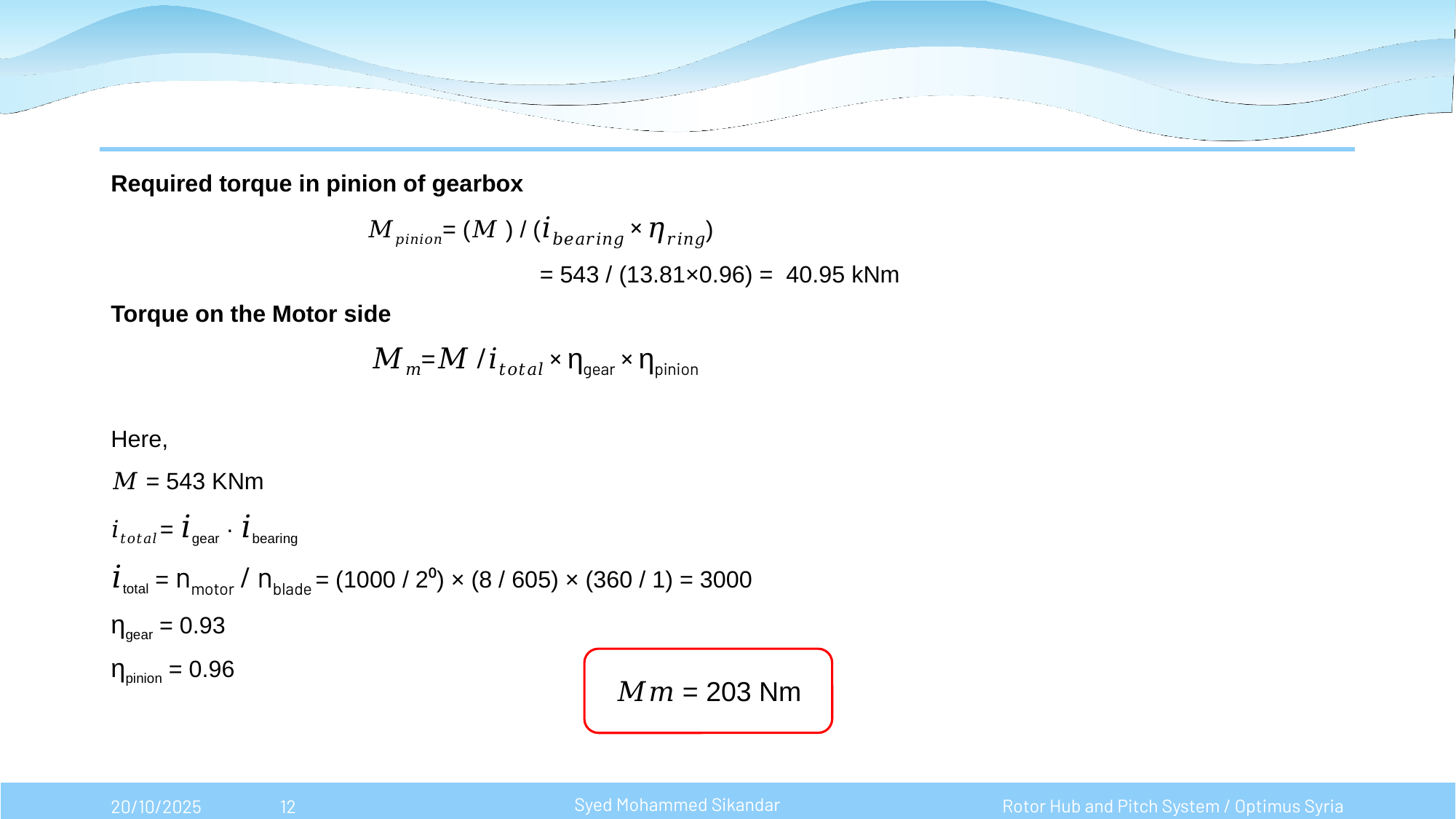

Required torque in pinion of gearbox
                                       𝑀𝑝𝑖𝑛𝑖𝑜𝑛= (𝑀 ) / (𝑖𝑏𝑒𝑎𝑟𝑖𝑛𝑔 × 𝜂𝑟𝑖𝑛𝑔)
= 543 / (13.81×0.96) =  40.95 kNm
Torque on the Motor side
                                              𝑀𝑚=𝑀 /𝑖𝑡𝑜𝑡𝑎𝑙 × ηgear × ηpinion

Here,
𝑀 = 543 KNm
𝑖𝑡𝑜𝑡𝑎𝑙 = 𝑖gear · 𝑖bearing
𝑖total = nmotor / nblade = (1000 / 2⁰) × (8 / 605) × (360 / 1) = 3000
ηgear = 0.93
ηpinion = 0.96

𝑀𝑚 = 203 Nm
Syed Mohammed Sikandar
Rotor Hub and Pitch System / Optimus Syria
20/10/2025
12